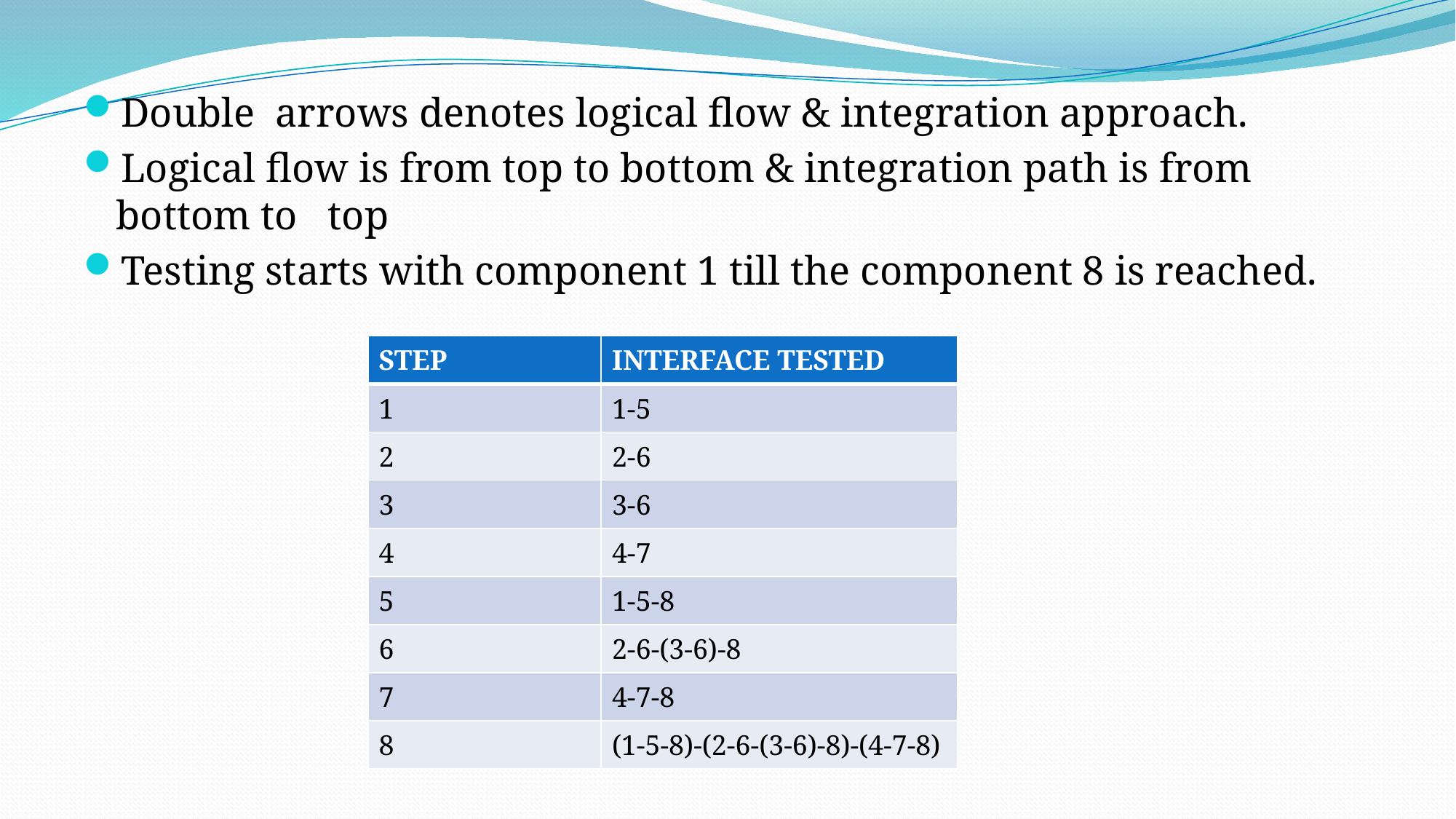

Double  arrows denotes logical flow & integration approach.
Logical flow is from top to bottom & integration path is from bottom to   top
Testing starts with component 1 till the component 8 is reached.
| STEP | INTERFACE TESTED |
| --- | --- |
| 1 | 1-5 |
| 2 | 2-6 |
| 3 | 3-6 |
| 4 | 4-7 |
| 5 | 1-5-8 |
| 6 | 2-6-(3-6)-8 |
| 7 | 4-7-8 |
| 8 | (1-5-8)-(2-6-(3-6)-8)-(4-7-8) |